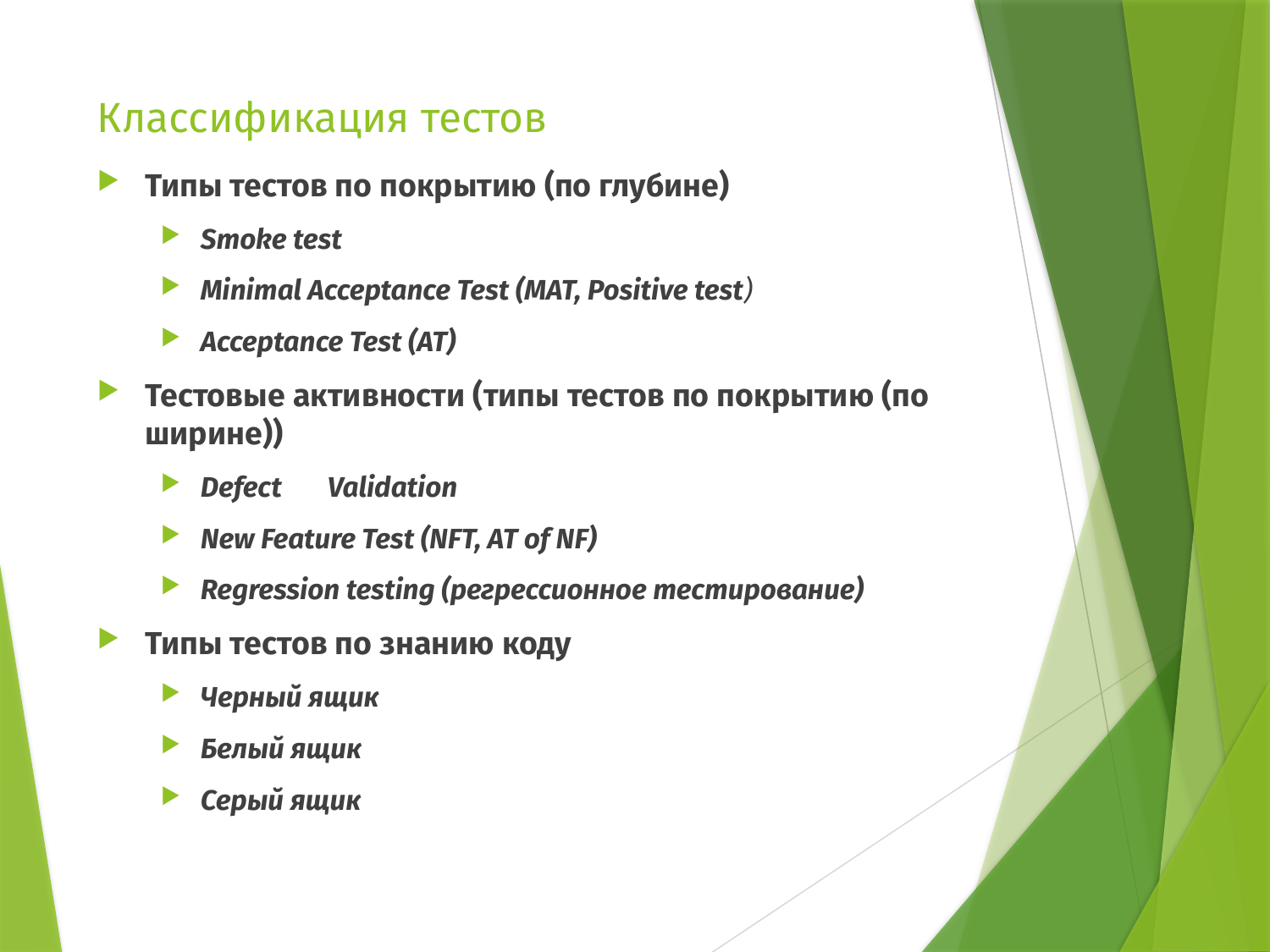

# Классификация тестов
Типы тестов по покрытию (по глубине)
Smoke test
Minimal Acceptance Test (MAT, Positive test)
Acceptance Test (AT)
Тестовые активности (типы тестов по покрытию (по ширине))
Defect	Validation
New Feature Test (NFT, AT of NF)
Regression testing (регрессионное тестирование)
Типы тестов по знанию коду
Черный ящик
Белый ящик
Серый ящик